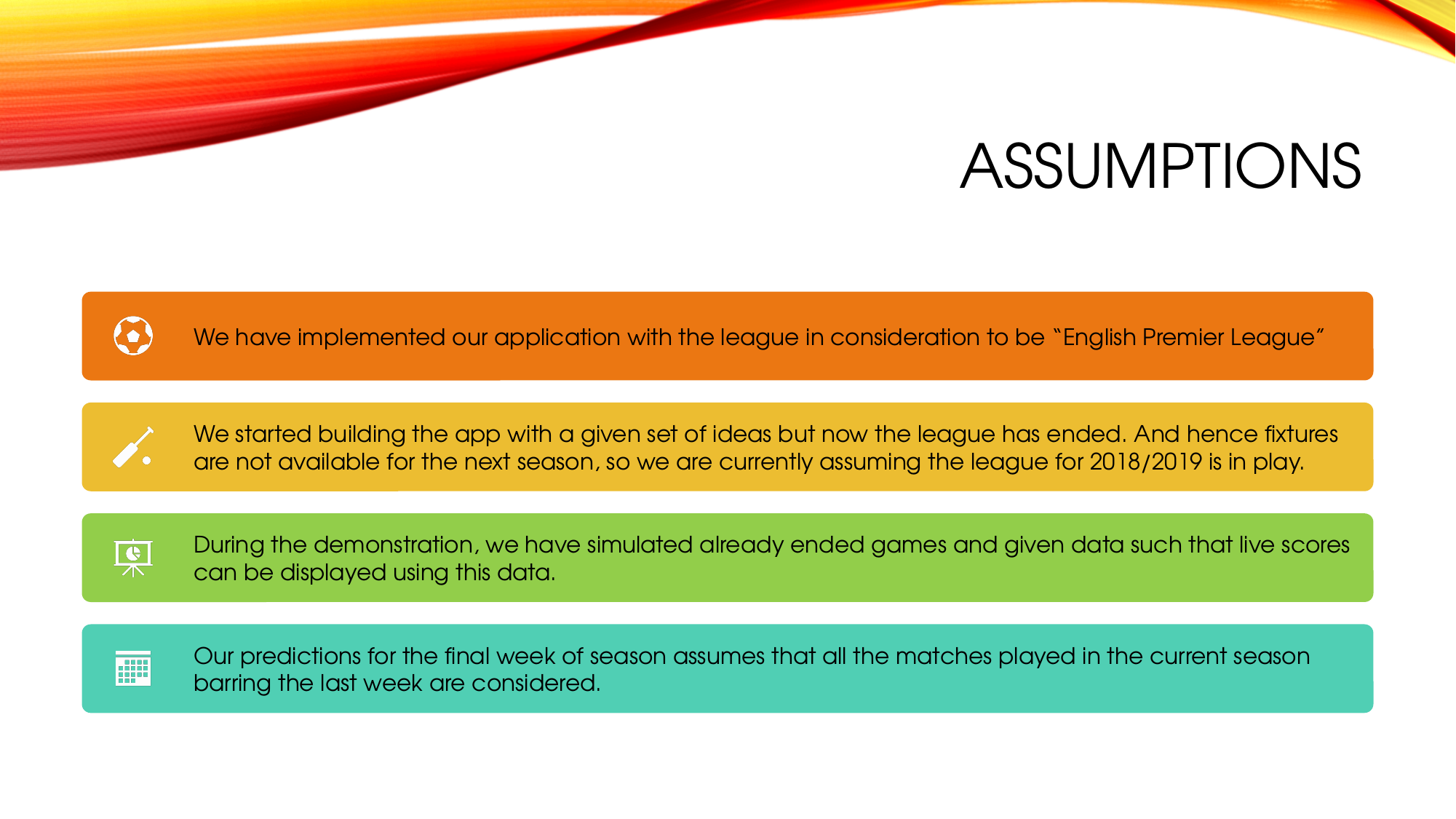

# Assumptions
We have implemented our application with the league in consideration to be “English Premier League”
We started building the app with a given set of ideas but now the league has ended. And hence fixtures are not available for the next season, so we are currently assuming the league for 2018/2019 is in play.
During the demonstration, we have simulated already ended games and given data such that live scores can be displayed using this data.
Our predictions for the final week of season assumes that all the matches played in the current season barring the last week are considered.